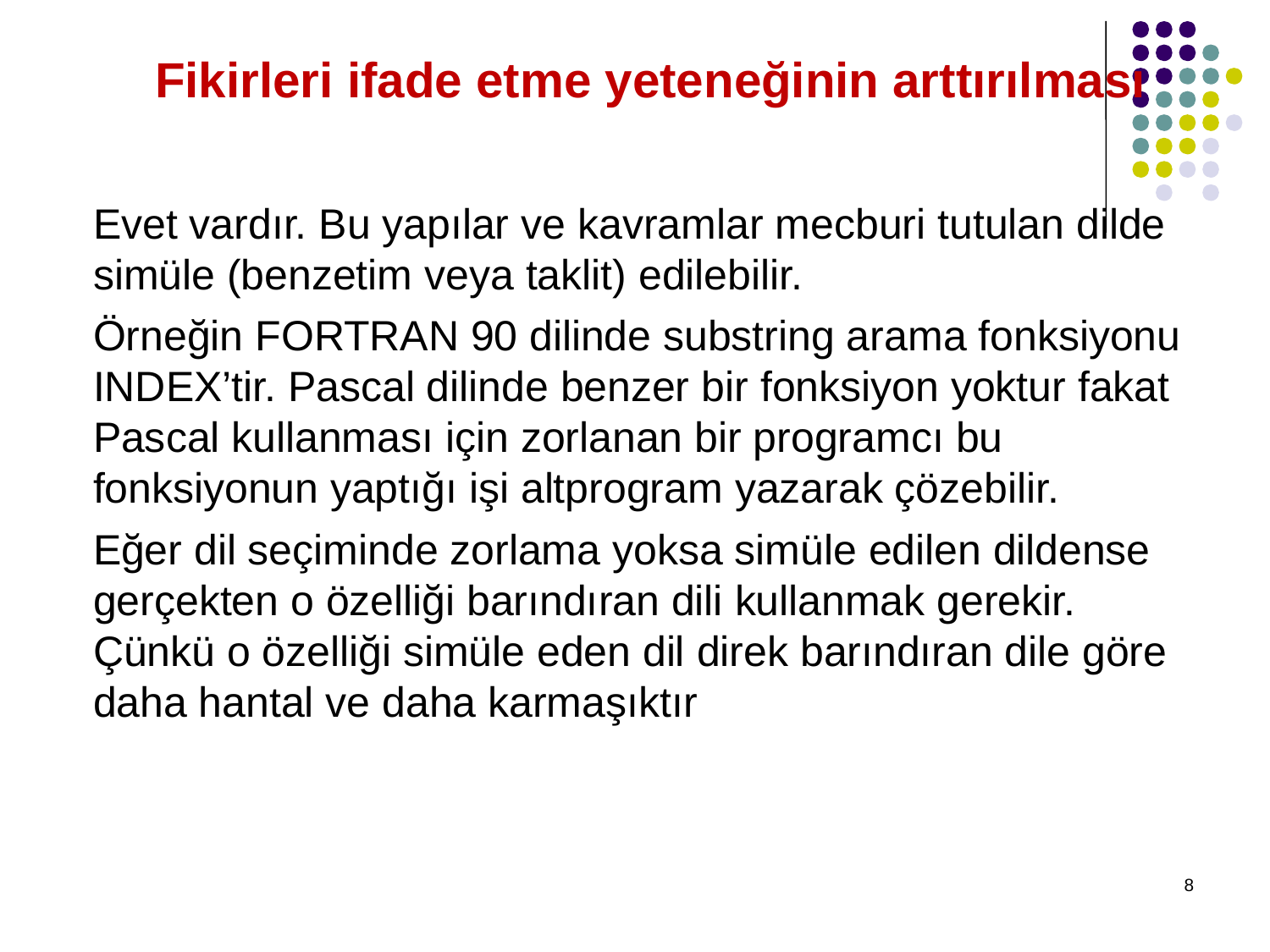

# Fikirleri ifade etme yeteneğinin arttırılması
Evet vardır. Bu yapılar ve kavramlar mecburi tutulan dilde simüle (benzetim veya taklit) edilebilir.
Örneğin FORTRAN 90 dilinde substring arama fonksiyonu INDEX’tir. Pascal dilinde benzer bir fonksiyon yoktur fakat Pascal kullanması için zorlanan bir programcı bu fonksiyonun yaptığı işi altprogram yazarak çözebilir.
Eğer dil seçiminde zorlama yoksa simüle edilen dildense gerçekten o özelliği barındıran dili kullanmak gerekir. Çünkü o özelliği simüle eden dil direk barındıran dile göre daha hantal ve daha karmaşıktır

8